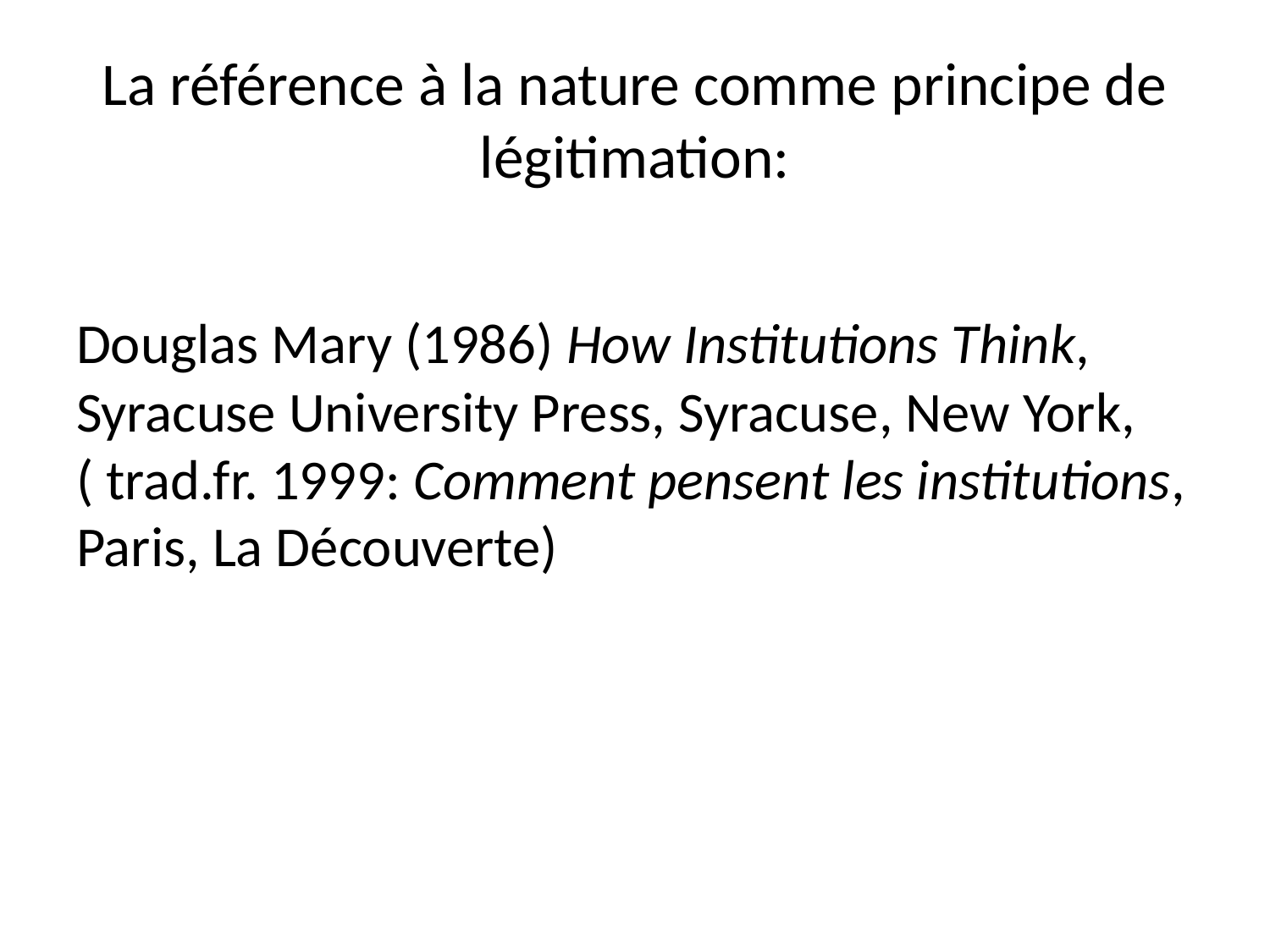

# La référence à la nature comme principe de légitimation:

Douglas Mary (1986) How Institutions Think, Syracuse University Press, Syracuse, New York, ( trad.fr. 1999: Comment pensent les institutions, Paris, La Découverte)